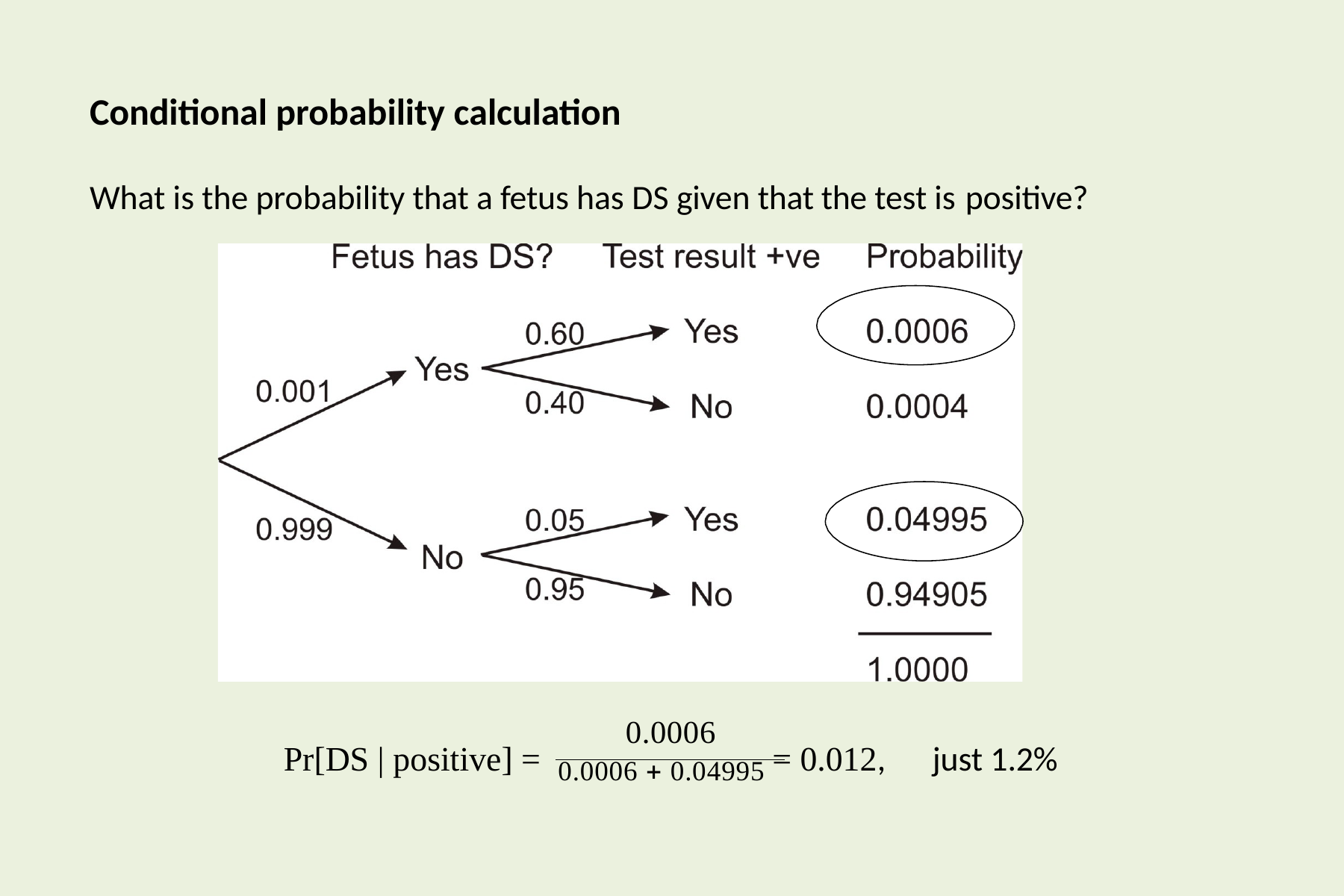

# Conditional probability calculation
What is the probability that a fetus has DS given that the test is positive?

0.0006
Pr[DS | positive] =  0.0006 + 0.04995 = 0.012,	just 1.2%